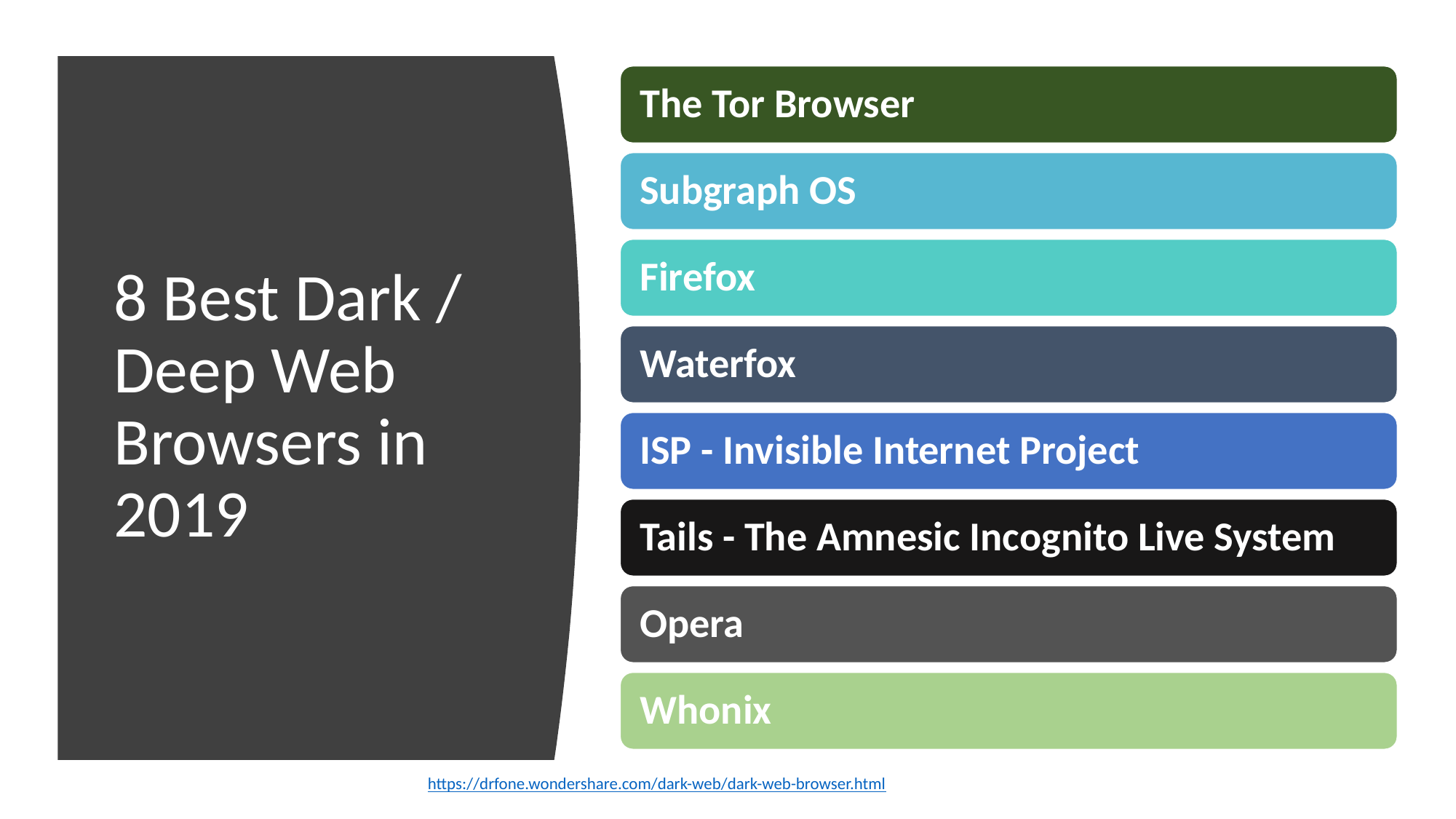

The Tor Browser
Subgraph OS
Firefox
Waterfox
ISP - Invisible Internet Project
Tails - The Amnesic Incognito Live System
Opera
Whonix

# 8 Best Dark / Deep Web Browsers in 2019
https://drfone.wondershare.com/dark-web/dark-web-browser.html